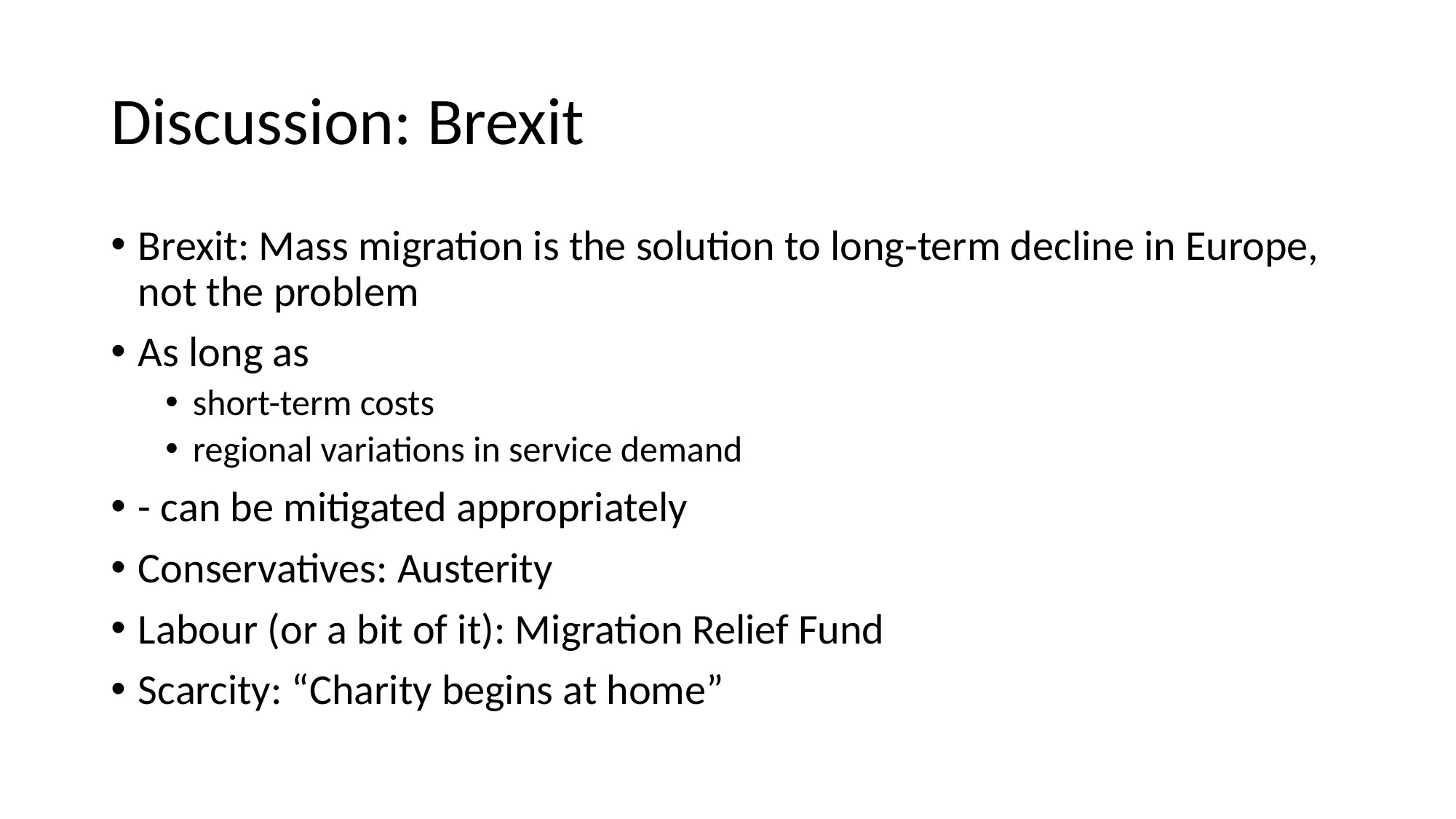

# Discussion: Brexit
Brexit: Mass migration is the solution to long-term decline in Europe, not the problem
As long as
short-term costs
regional variations in service demand
- can be mitigated appropriately
Conservatives: Austerity
Labour (or a bit of it): Migration Relief Fund
Scarcity: “Charity begins at home”